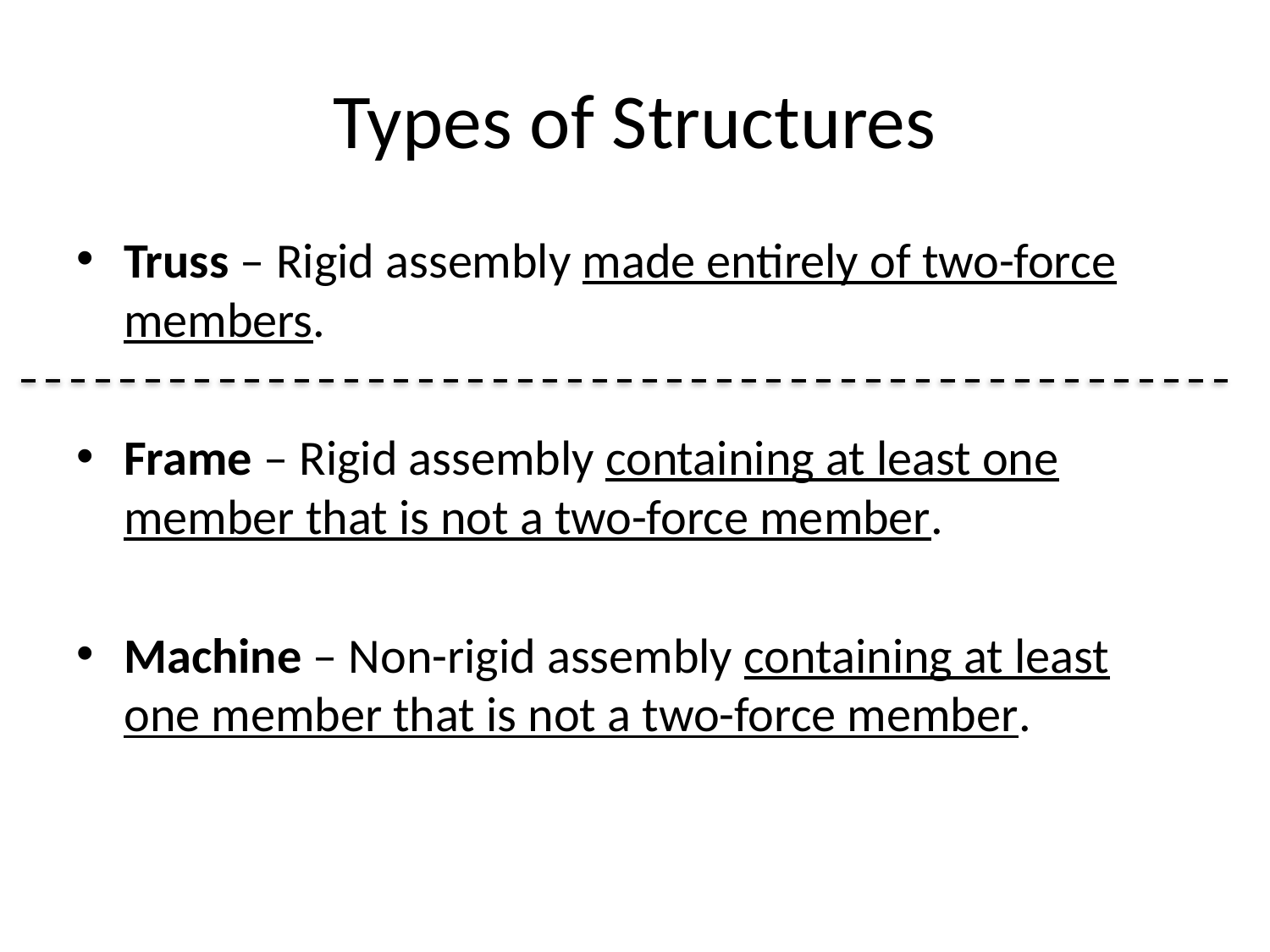

# Types of Structures
Truss – Rigid assembly made entirely of two-force members.

Frame – Rigid assembly containing at least one member that is not a two-force member.

Machine – Non-rigid assembly containing at least one member that is not a two-force member.